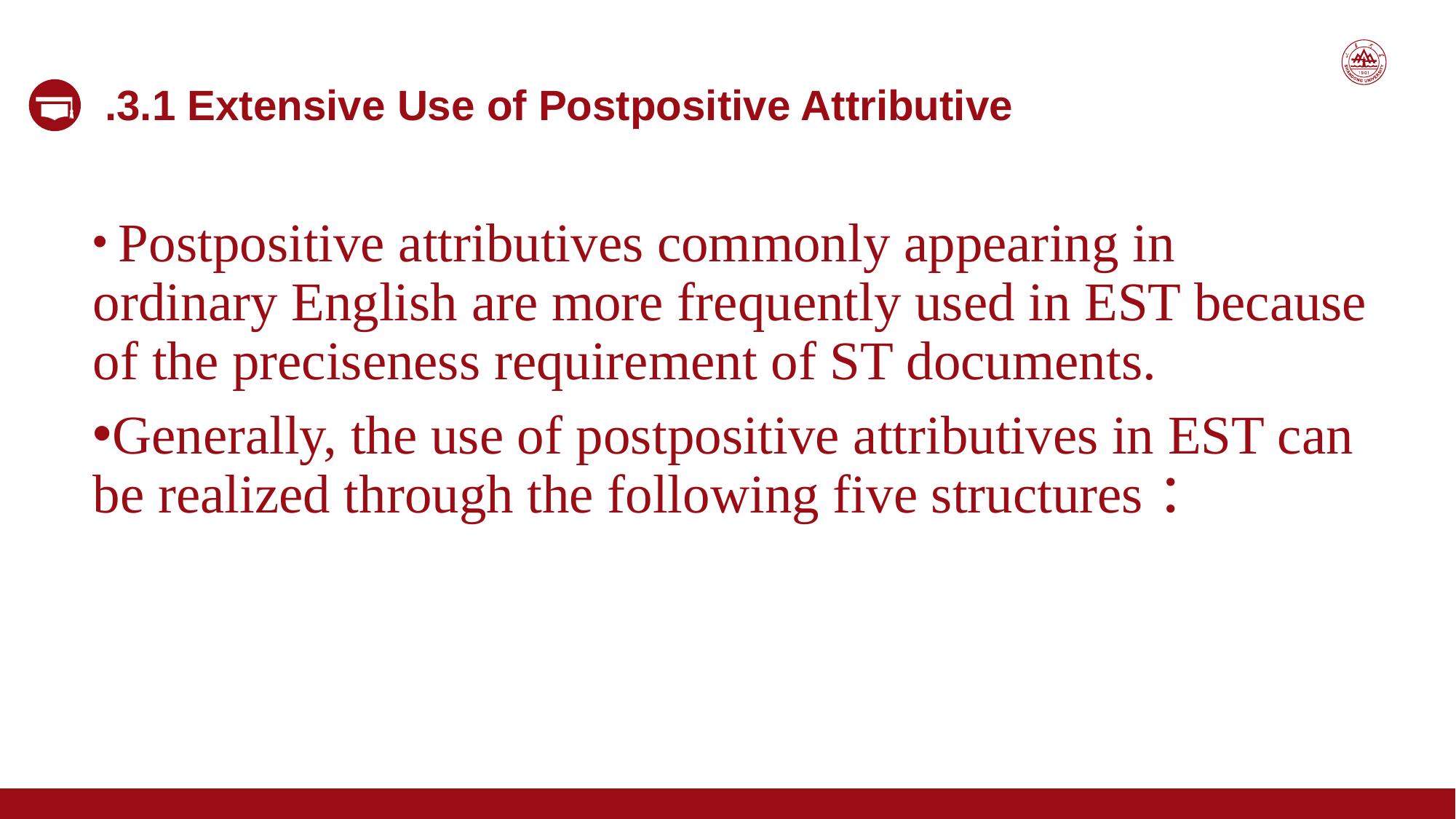

.3.1 Extensive Use of Postpositive Attributive
 Postpositive attributives commonly appearing in ordinary English are more frequently used in EST because of the preciseness requirement of ST documents.
Generally, the use of postpositive attributives in EST can be realized through the following five structures：